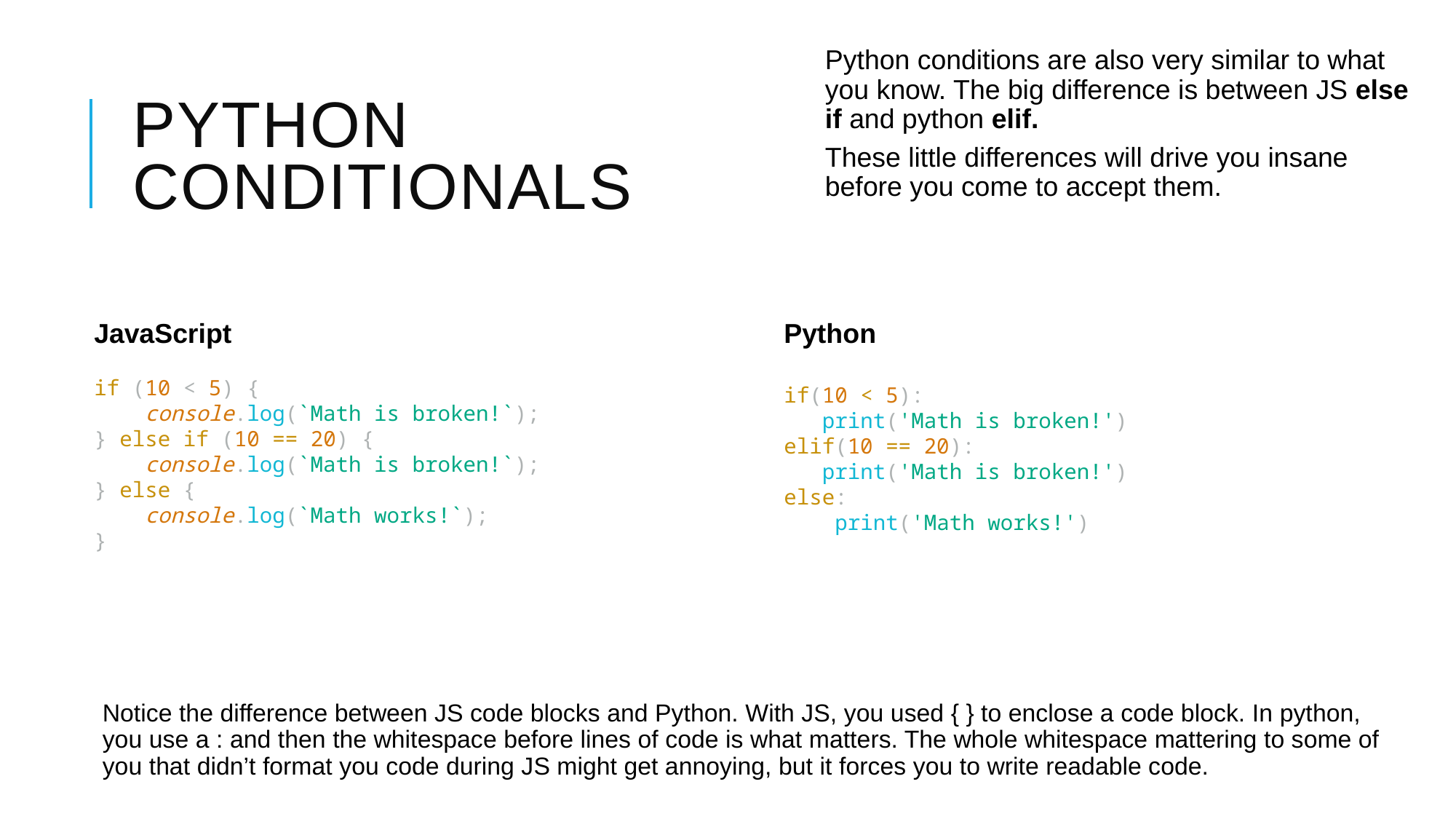

Python conditions are also very similar to what you know. The big difference is between JS else if and python elif.
These little differences will drive you insane before you come to accept them.
# Python Conditionals
JavaScript

if (10 < 5) {
    console.log(`Math is broken!`);
} else if (10 == 20) {
    console.log(`Math is broken!`);
} else {
    console.log(`Math works!`);
}

Python

if(10 < 5):
   print('Math is broken!')
elif(10 == 20):
   print('Math is broken!')
else:
    print('Math works!')
Notice the difference between JS code blocks and Python. With JS, you used { } to enclose a code block. In python, you use a : and then the whitespace before lines of code is what matters. The whole whitespace mattering to some of you that didn’t format you code during JS might get annoying, but it forces you to write readable code.